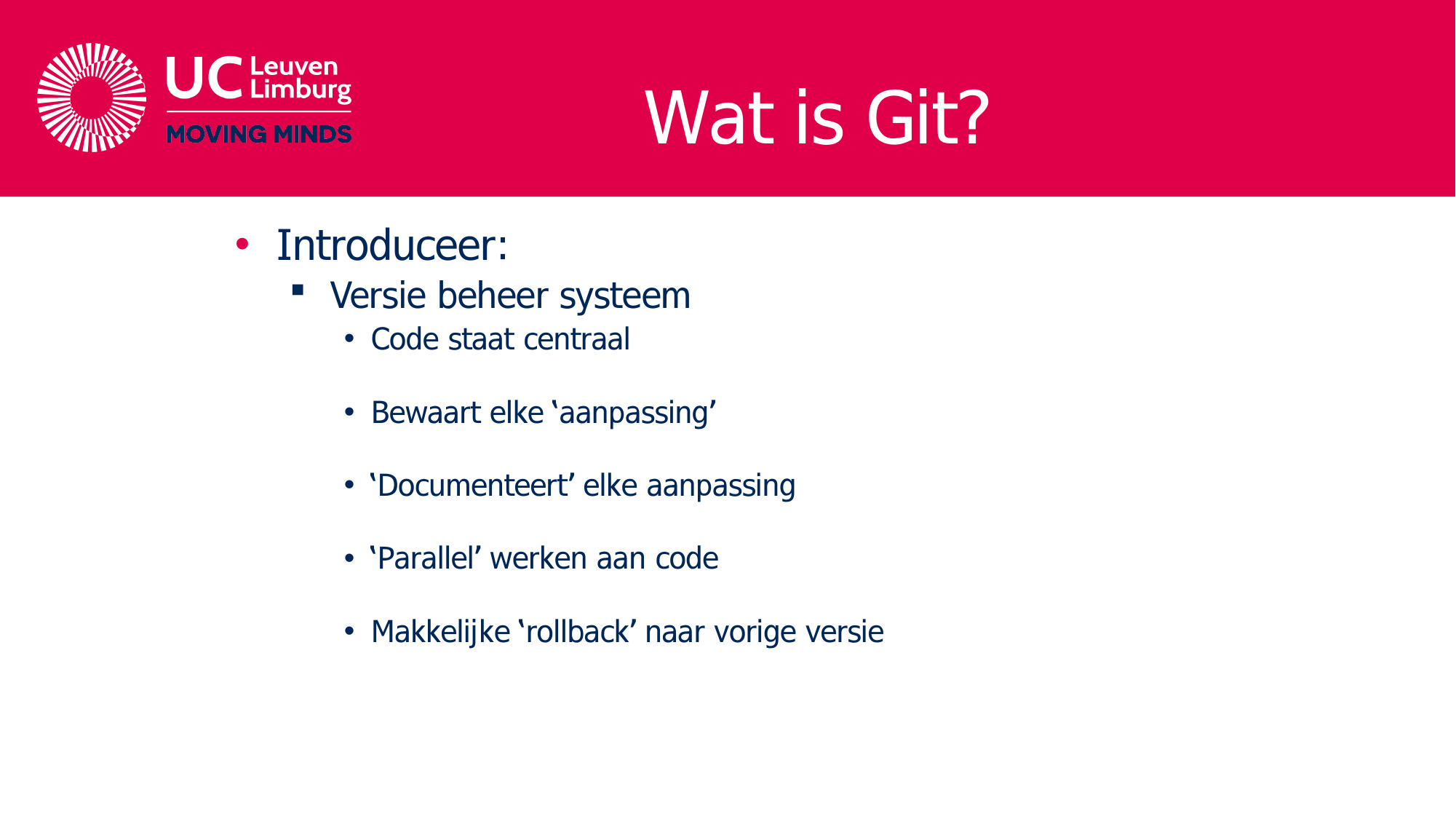

# Wat is Git?
Introduceer:
Versie beheer systeem
Code staat centraal
Bewaart elke ‘aanpassing’
‘Documenteert’ elke aanpassing
‘Parallel’ werken aan code
Makkelijke ‘rollback’ naar vorige versie